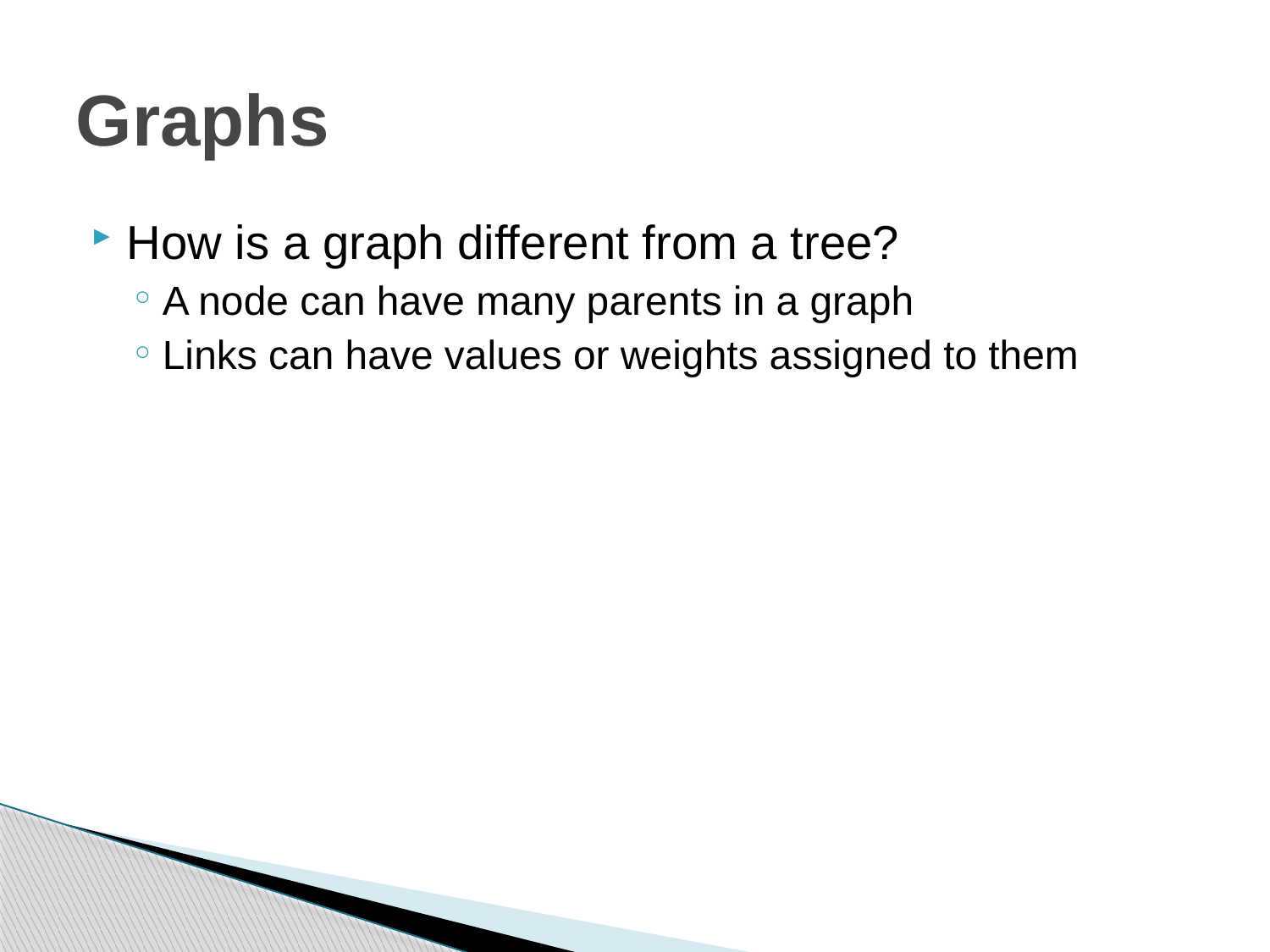

# Graphs
How is a graph different from a tree?
A node can have many parents in a graph
Links can have values or weights assigned to them